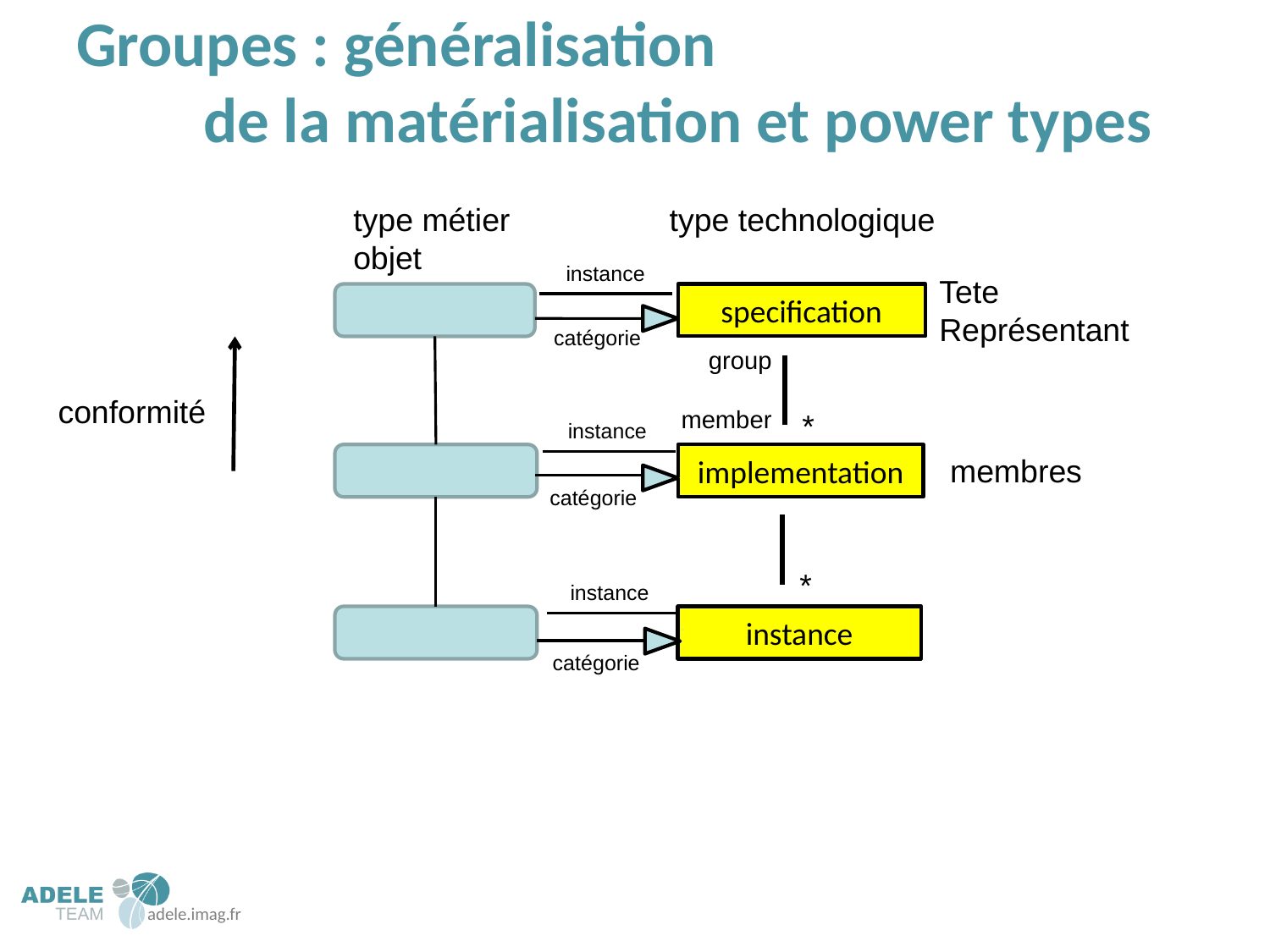

# Groupes : généralisation de la matérialisation et power types
type métier                  type technologique
objet
instance
Tete
Représentant

specification

catégorie
group

member
conformité
*
instance

implementation
membres

catégorie
*
instance

instance

catégorie